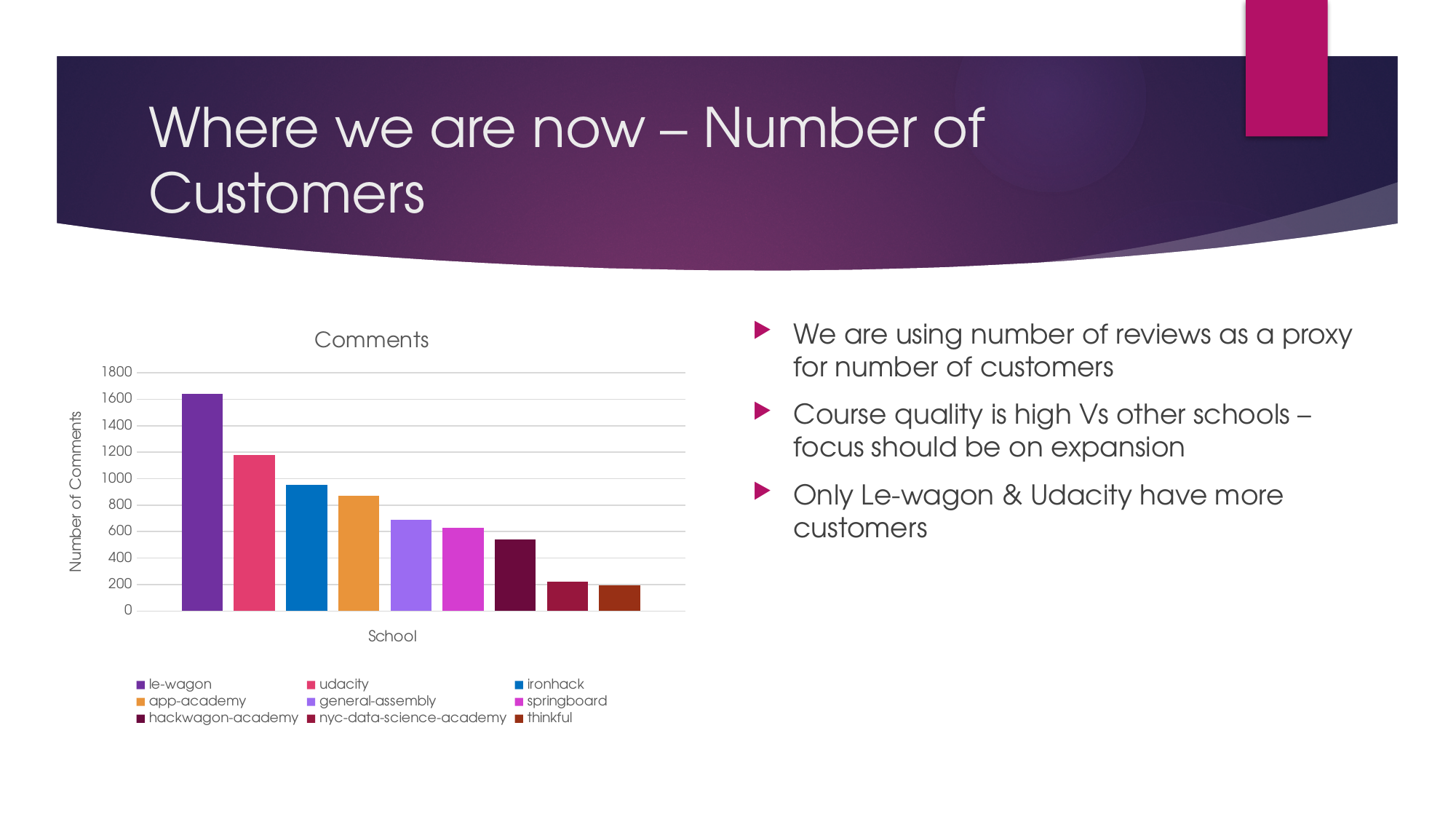

# Where we are now – Number of Customers

### Chart: Comments

| Category | le-wagon | udacity | ironhack | app-academy | general-assembly | springboard | hackwagon-academy | nyc-data-science-academy | thinkful |
|---|---|---|---|---|---|---|---|---|---|
| Count_Score | 1642.0 | 1182.0 | 954.0 | 869.0 | 691.0 | 626.0 | 540.0 | 219.0 | 196.0 |
We are using number of reviews as a proxy for number of customers
Course quality is high Vs other schools – focus should be on expansion
Only Le-wagon & Udacity have more customers